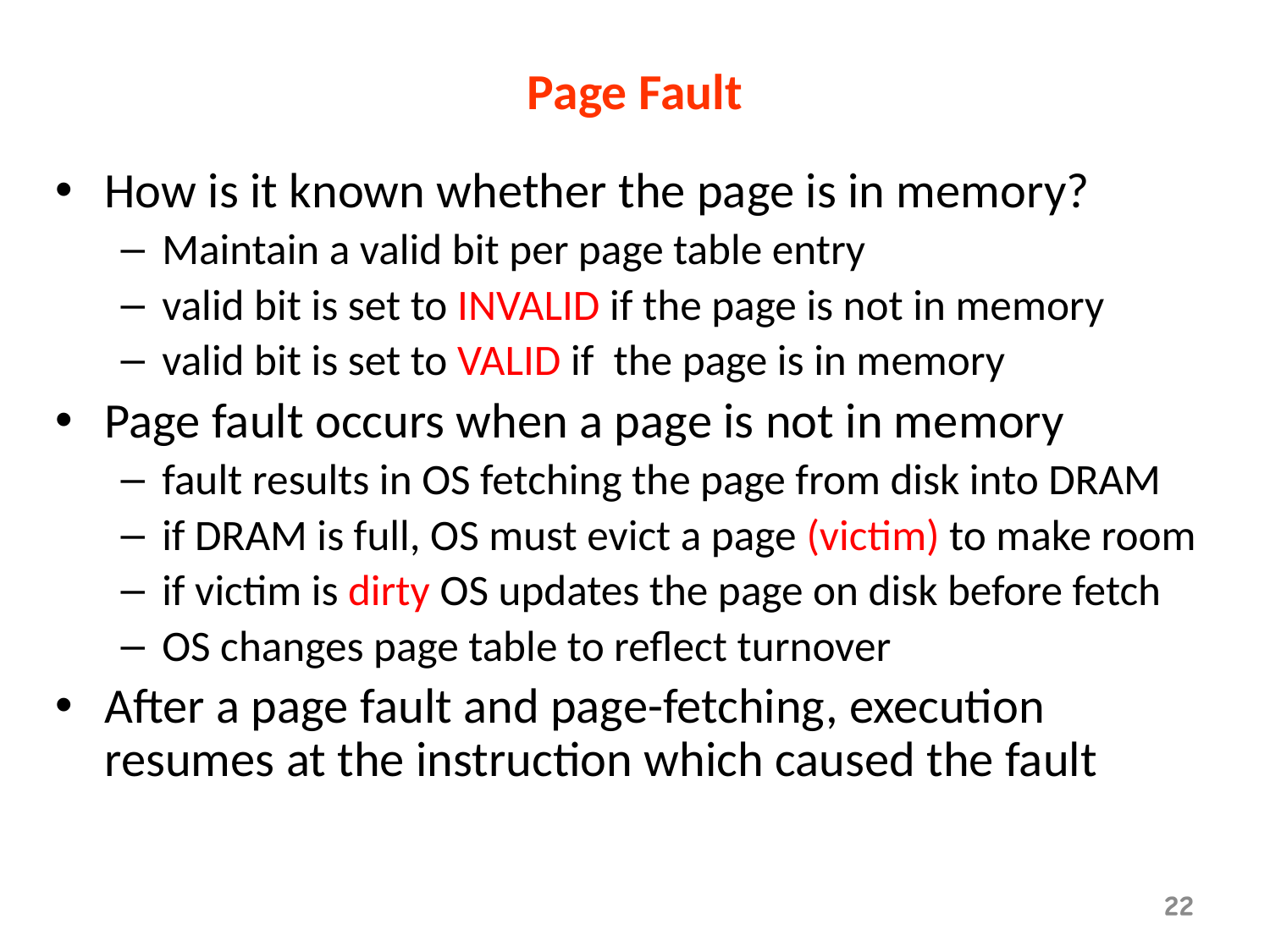

# Page Fault
How is it known whether the page is in memory?
Maintain a valid bit per page table entry
valid bit is set to INVALID if the page is not in memory
valid bit is set to VALID if  the page is in memory
Page fault occurs when a page is not in memory
fault results in OS fetching the page from disk into DRAM
if DRAM is full, OS must evict a page (victim) to make room
if victim is dirty OS updates the page on disk before fetch
OS changes page table to reflect turnover
After a page fault and page-fetching, execution resumes at the instruction which caused the fault
22